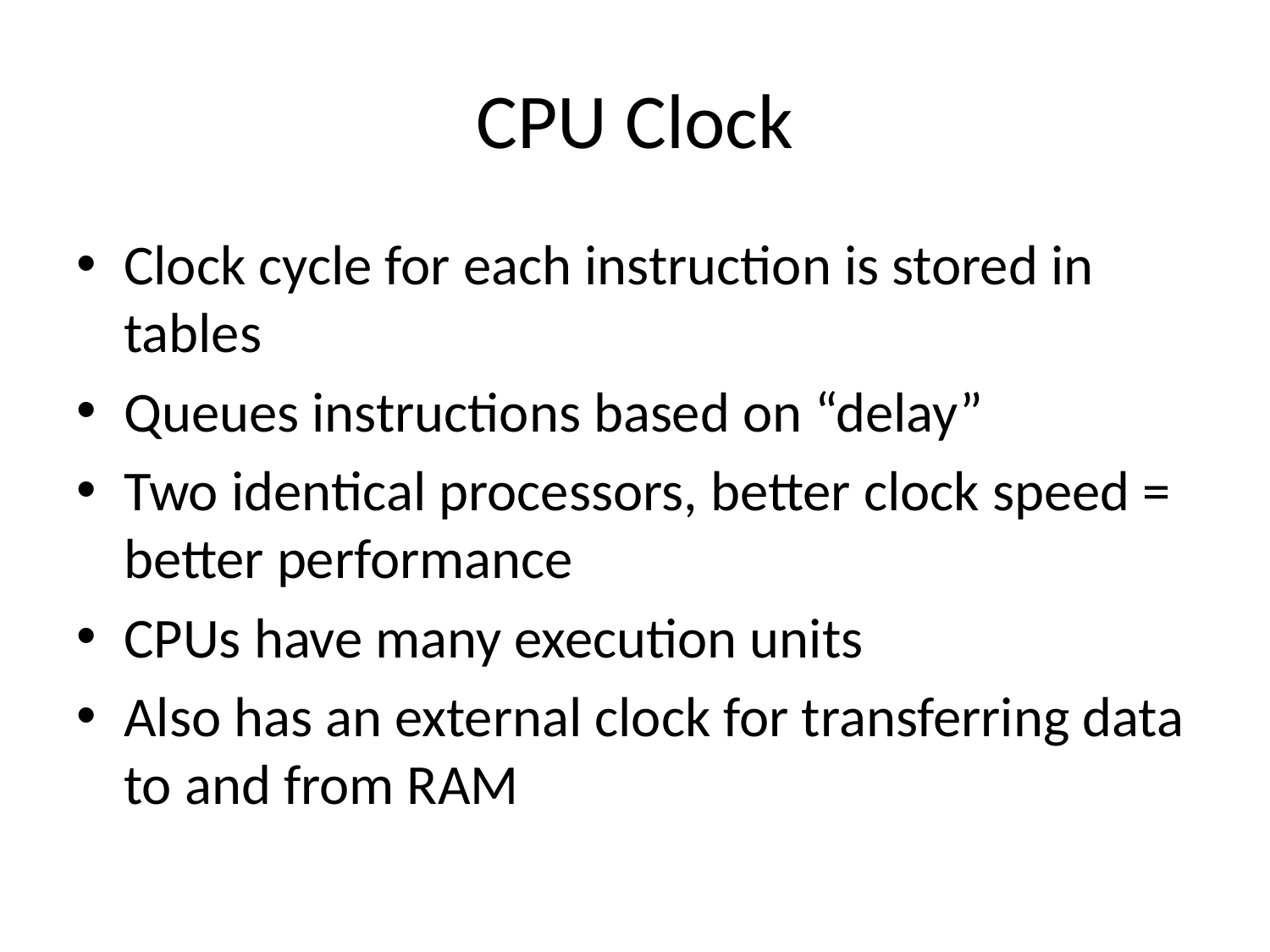

# CPU Clock
Clock cycle for each instruction is stored in tables
Queues instructions based on “delay”
Two identical processors, better clock speed = better performance
CPUs have many execution units
Also has an external clock for transferring data to and from RAM